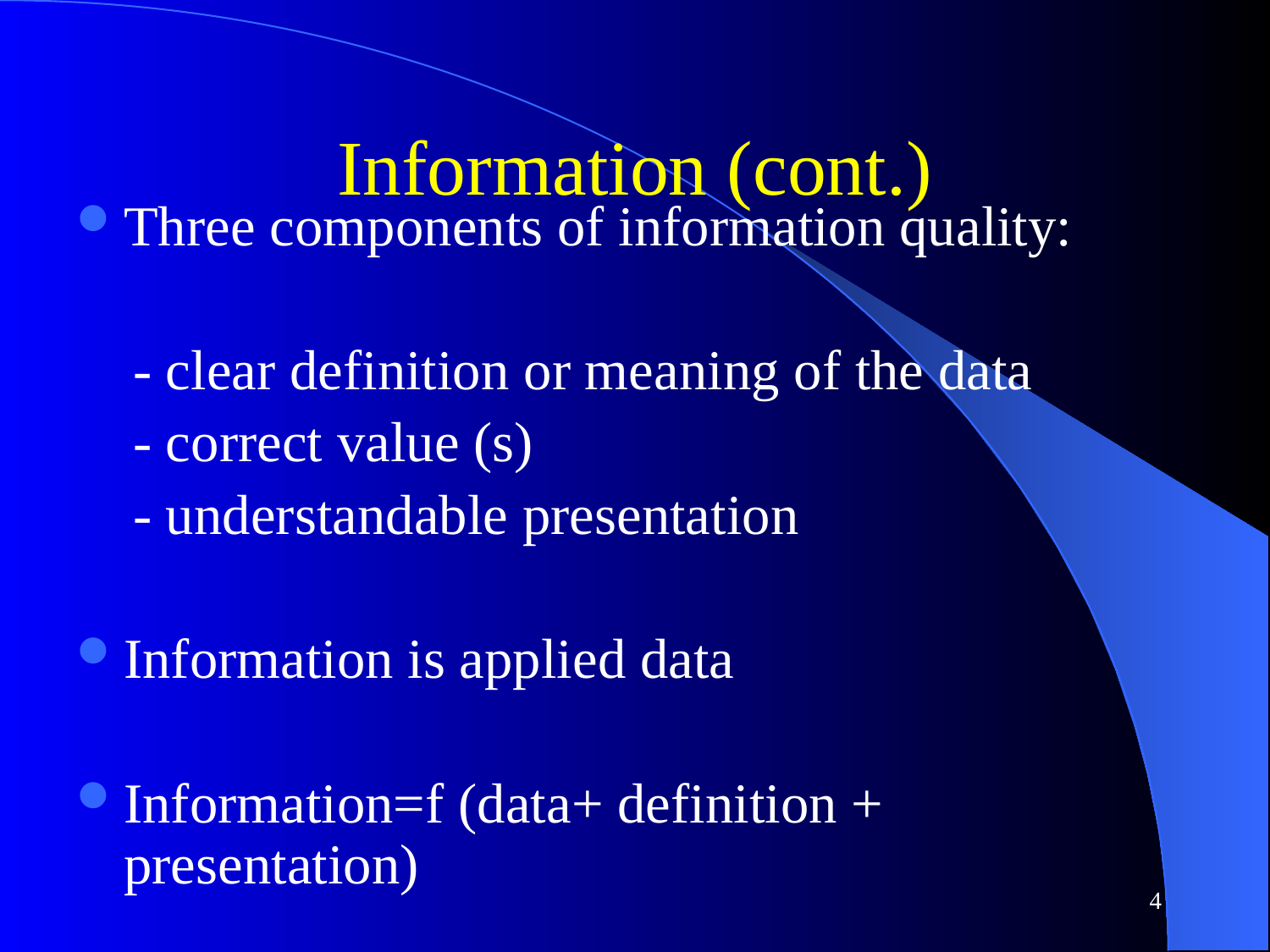

# Information (cont.)
Three components of information quality:

    - clear definition or meaning of the data
    - correct value (s)
    - understandable presentation

Information is applied data

Information=f (data+ definition + presentation)
4